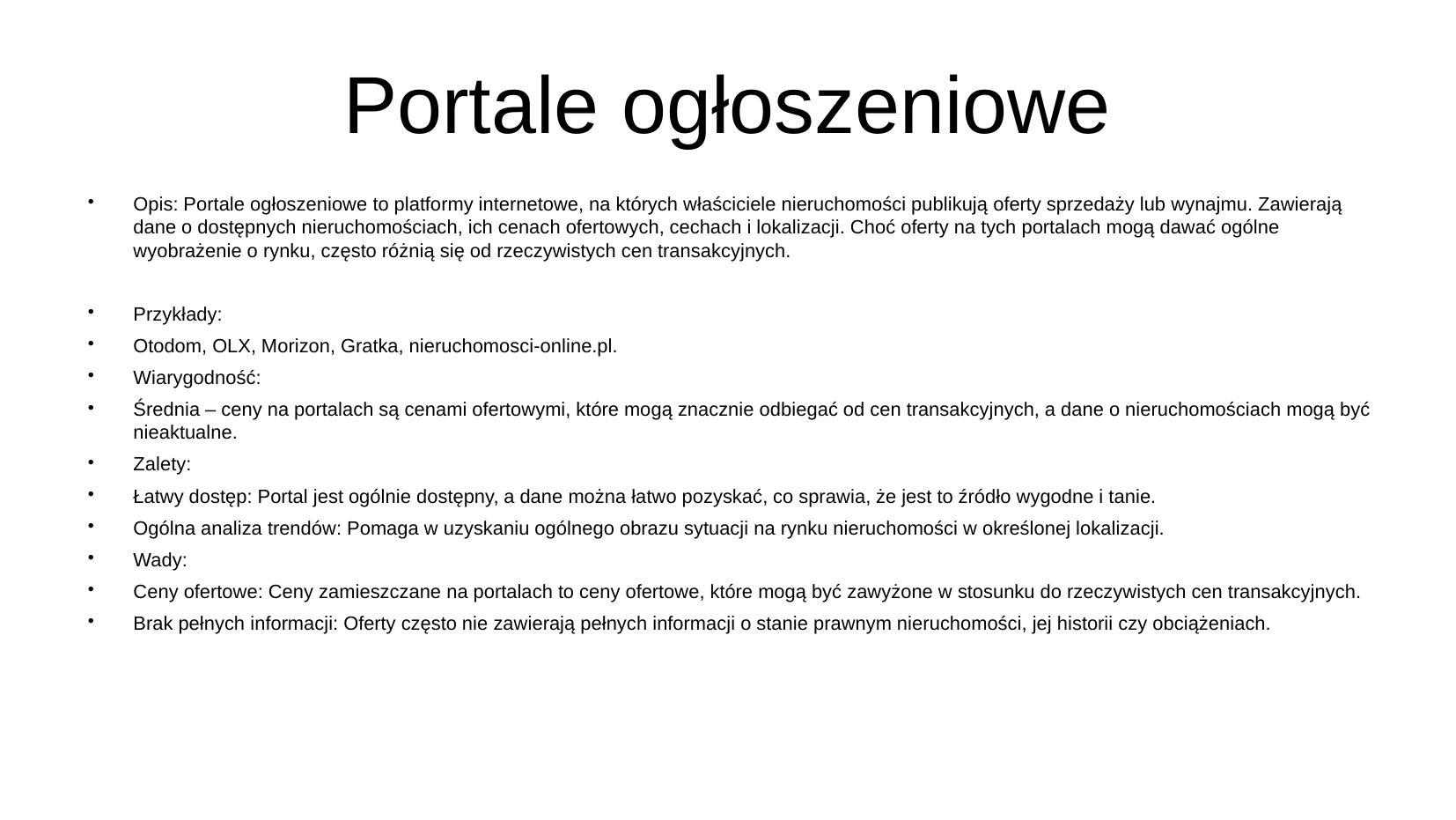

# Portale ogłoszeniowe
Opis: Portale ogłoszeniowe to platformy internetowe, na których właściciele nieruchomości publikują oferty sprzedaży lub wynajmu. Zawierają dane o dostępnych nieruchomościach, ich cenach ofertowych, cechach i lokalizacji. Choć oferty na tych portalach mogą dawać ogólne wyobrażenie o rynku, często różnią się od rzeczywistych cen transakcyjnych.

Przykłady:
Otodom, OLX, Morizon, Gratka, nieruchomosci-online.pl.
Wiarygodność:
Średnia – ceny na portalach są cenami ofertowymi, które mogą znacznie odbiegać od cen transakcyjnych, a dane o nieruchomościach mogą być nieaktualne.
Zalety:
Łatwy dostęp: Portal jest ogólnie dostępny, a dane można łatwo pozyskać, co sprawia, że jest to źródło wygodne i tanie.
Ogólna analiza trendów: Pomaga w uzyskaniu ogólnego obrazu sytuacji na rynku nieruchomości w określonej lokalizacji.
Wady:
Ceny ofertowe: Ceny zamieszczane na portalach to ceny ofertowe, które mogą być zawyżone w stosunku do rzeczywistych cen transakcyjnych.
Brak pełnych informacji: Oferty często nie zawierają pełnych informacji o stanie prawnym nieruchomości, jej historii czy obciążeniach.